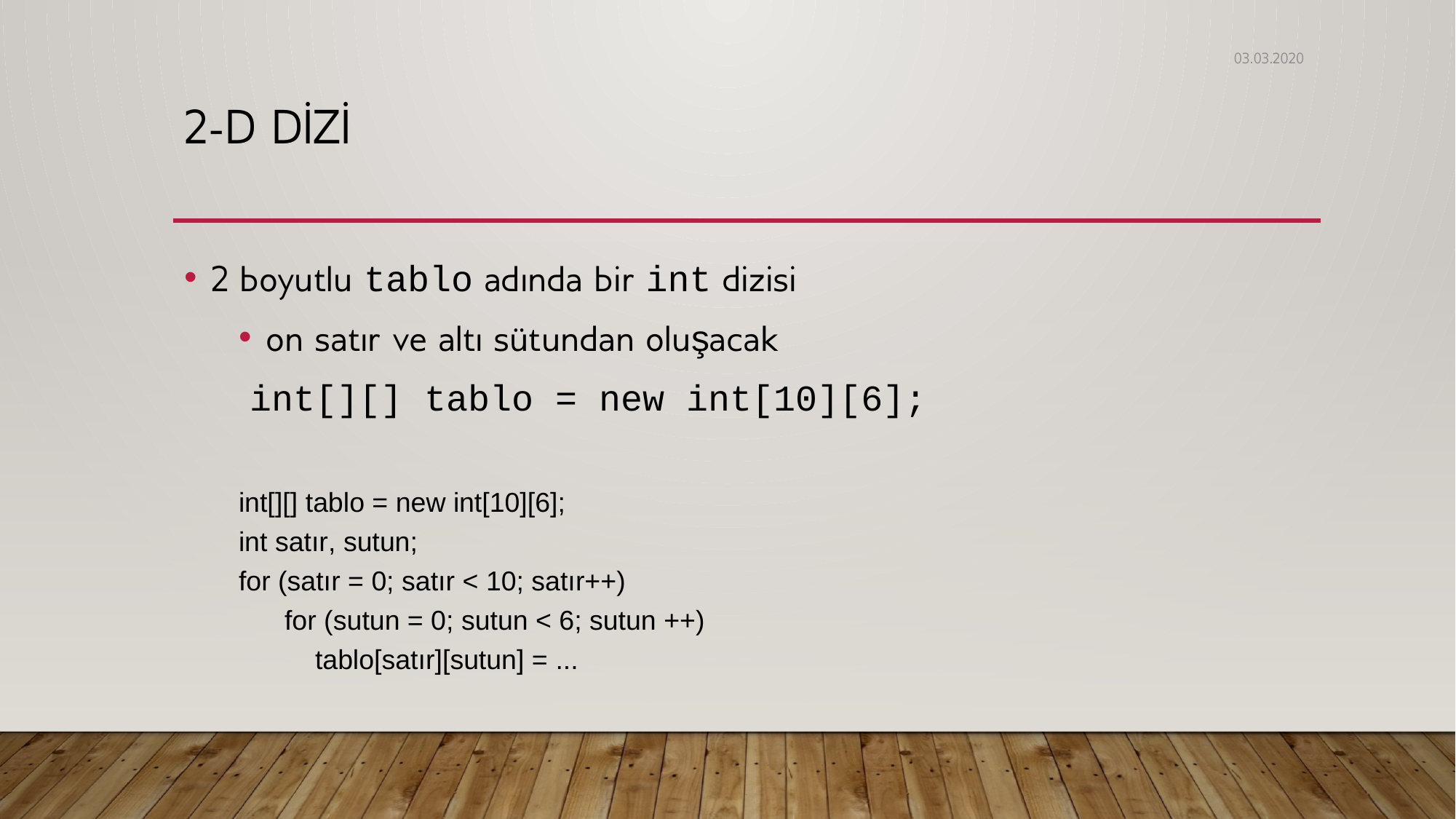

03.03.2020
# 2-D Dizi
2 boyutlu tablo adında bir int dizisi
on satır ve altı sütundan oluşacak
 int[][] tablo = new int[10][6];

int[][] tablo = new int[10][6];
int satır, sutun;
for (satır = 0; satır < 10; satır++)
      for (sutun = 0; sutun < 6; sutun ++)
          tablo[satır][sutun] = ...